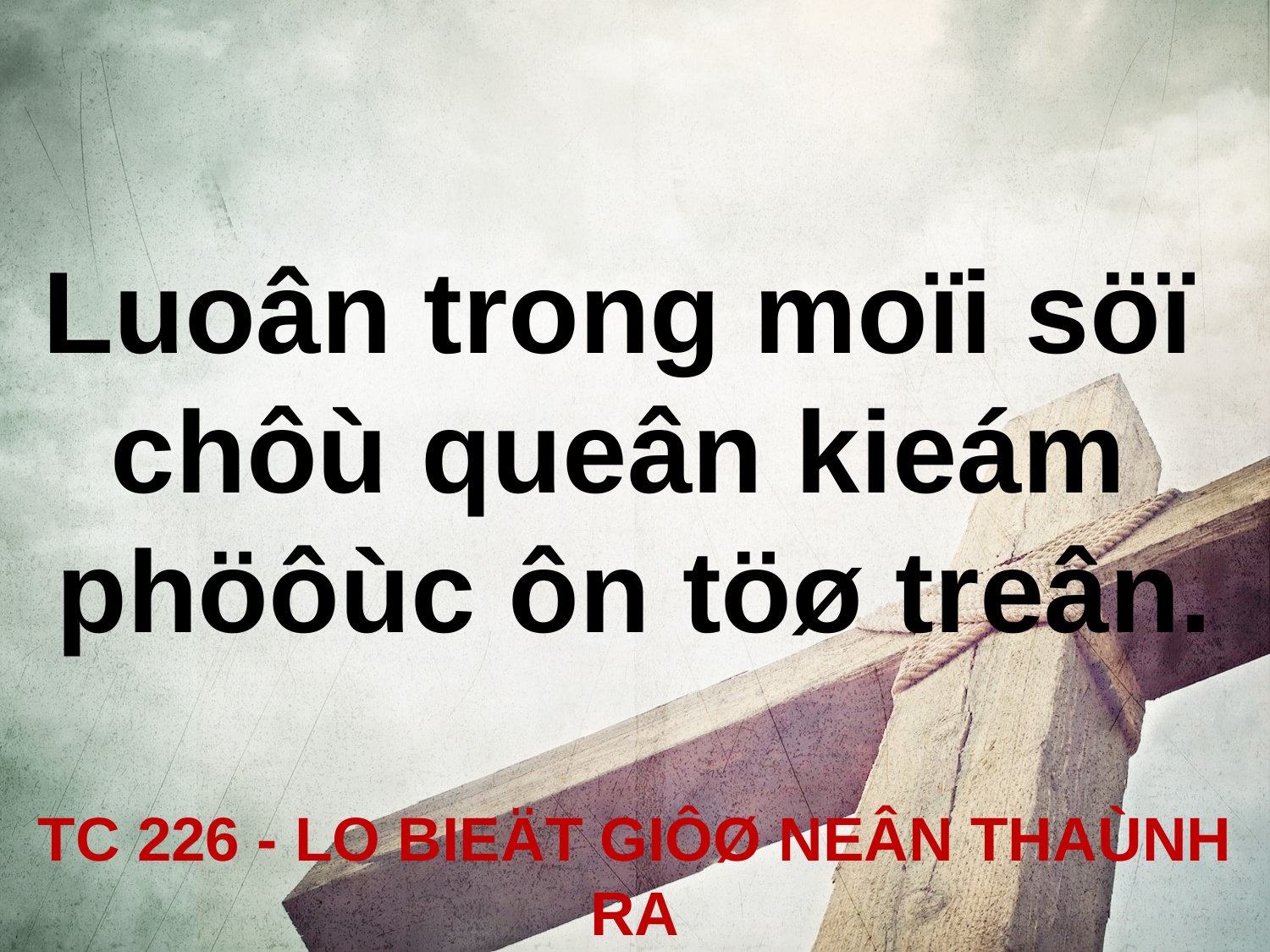

Luoân trong moïi söï
chôù queân kieám
phöôùc ôn töø treân.
TC 226 - LO BIEÄT GIÔØ NEÂN THAÙNH RA